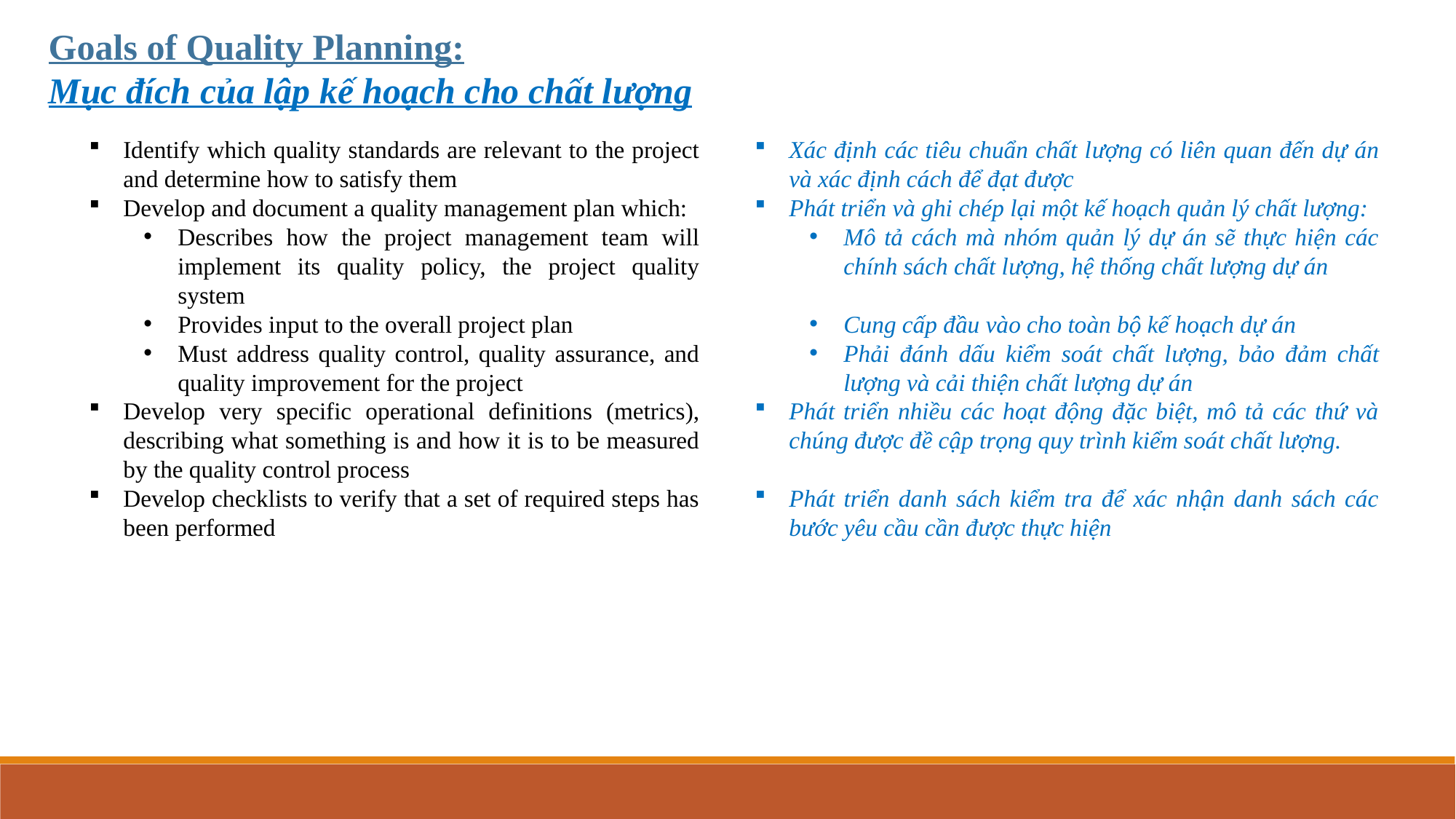

Goals of Quality Planning:
Mục đích của lập kế hoạch cho chất lượng

Identify which quality standards are relevant to the project and determine how to satisfy them
Develop and document a quality management plan which:
Describes how the project management team will implement its quality policy, the project quality system
Provides input to the overall project plan
Must address quality control, quality assurance, and quality improvement for the project
Develop very specific operational definitions (metrics), describing what something is and how it is to be measured by the quality control process
Develop checklists to verify that a set of required steps has been performed
Xác định các tiêu chuẩn chất lượng có liên quan đến dự án và xác định cách để đạt được
Phát triển và ghi chép lại một kế hoạch quản lý chất lượng:
Mô tả cách mà nhóm quản lý dự án sẽ thực hiện các chính sách chất lượng, hệ thống chất lượng dự án

Cung cấp đầu vào cho toàn bộ kế hoạch dự án
Phải đánh dấu kiểm soát chất lượng, bảo đảm chất lượng và cải thiện chất lượng dự án
Phát triển nhiều các hoạt động đặc biệt, mô tả các thứ và chúng được đề cập trọng quy trình kiểm soát chất lượng.

Phát triển danh sách kiểm tra để xác nhận danh sách các bước yêu cầu cần được thực hiện